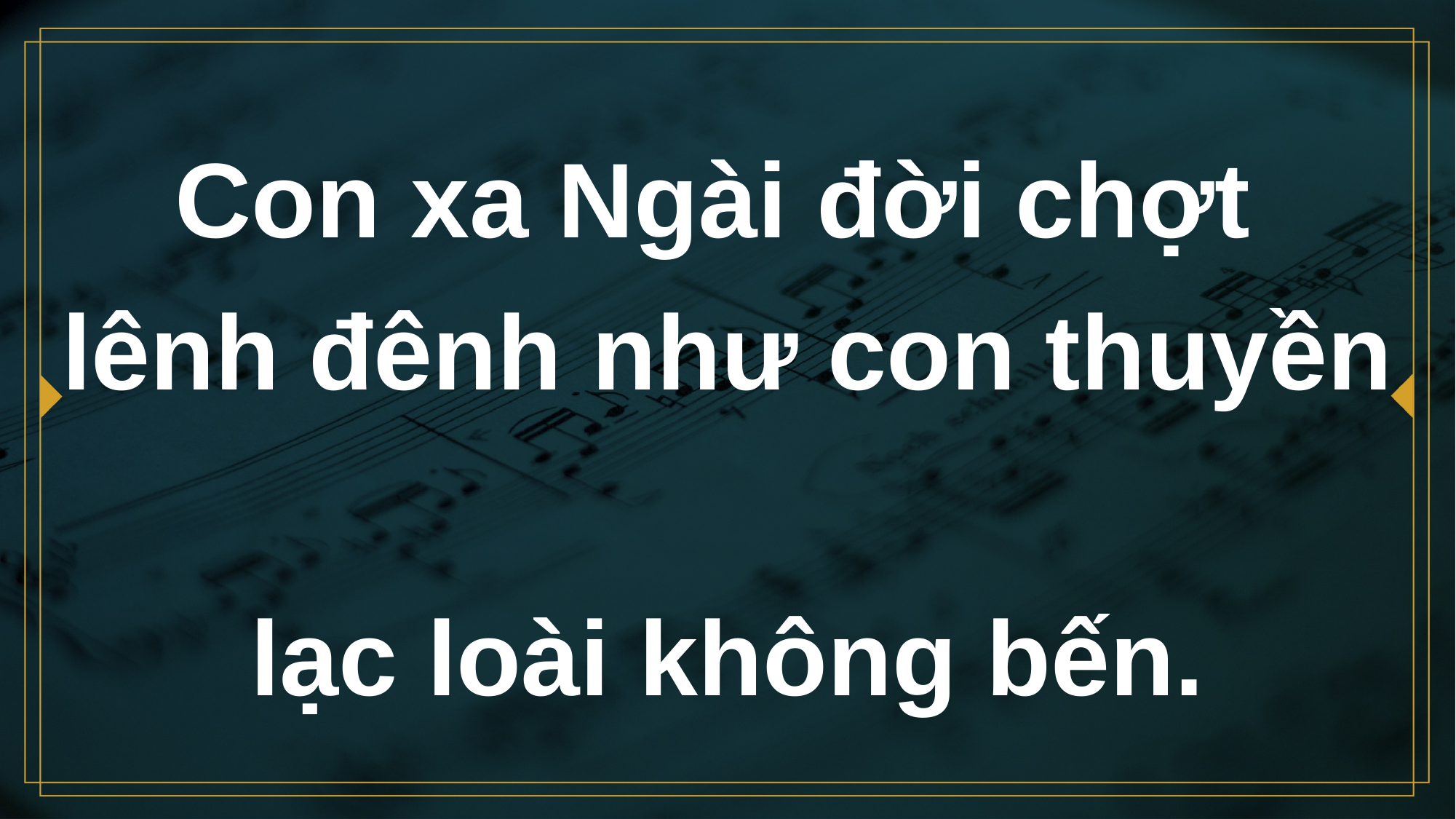

# Con xa Ngài đời chợt lênh đênh như con thuyền lạc loài không bến.